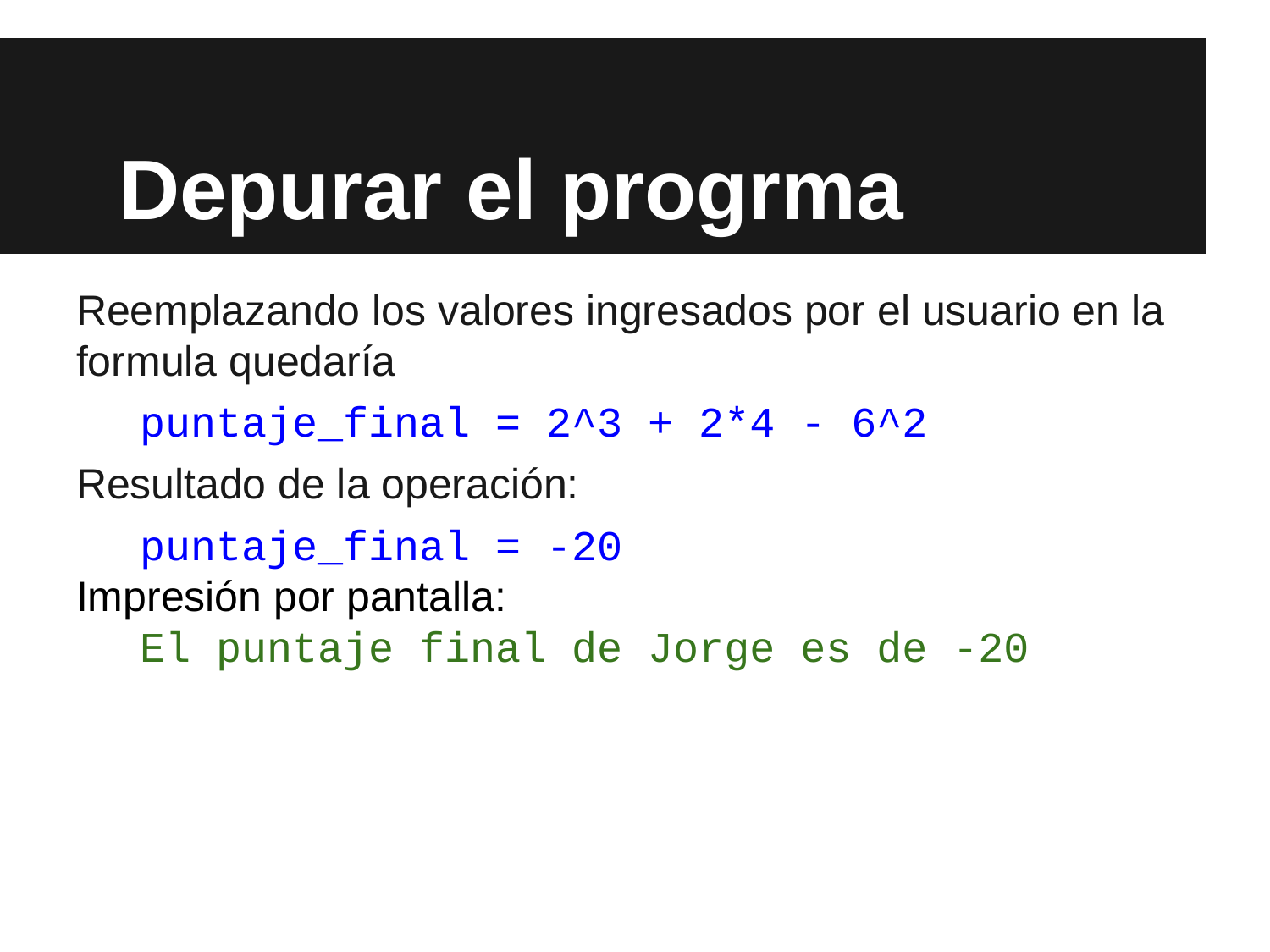

# Depurar el progrma
Reemplazando los valores ingresados por el usuario en la formula quedaría
puntaje_final = 2^3 + 2*4 - 6^2
Resultado de la operación:
puntaje_final = -20
Impresión por pantalla:
El puntaje final de Jorge es de -20